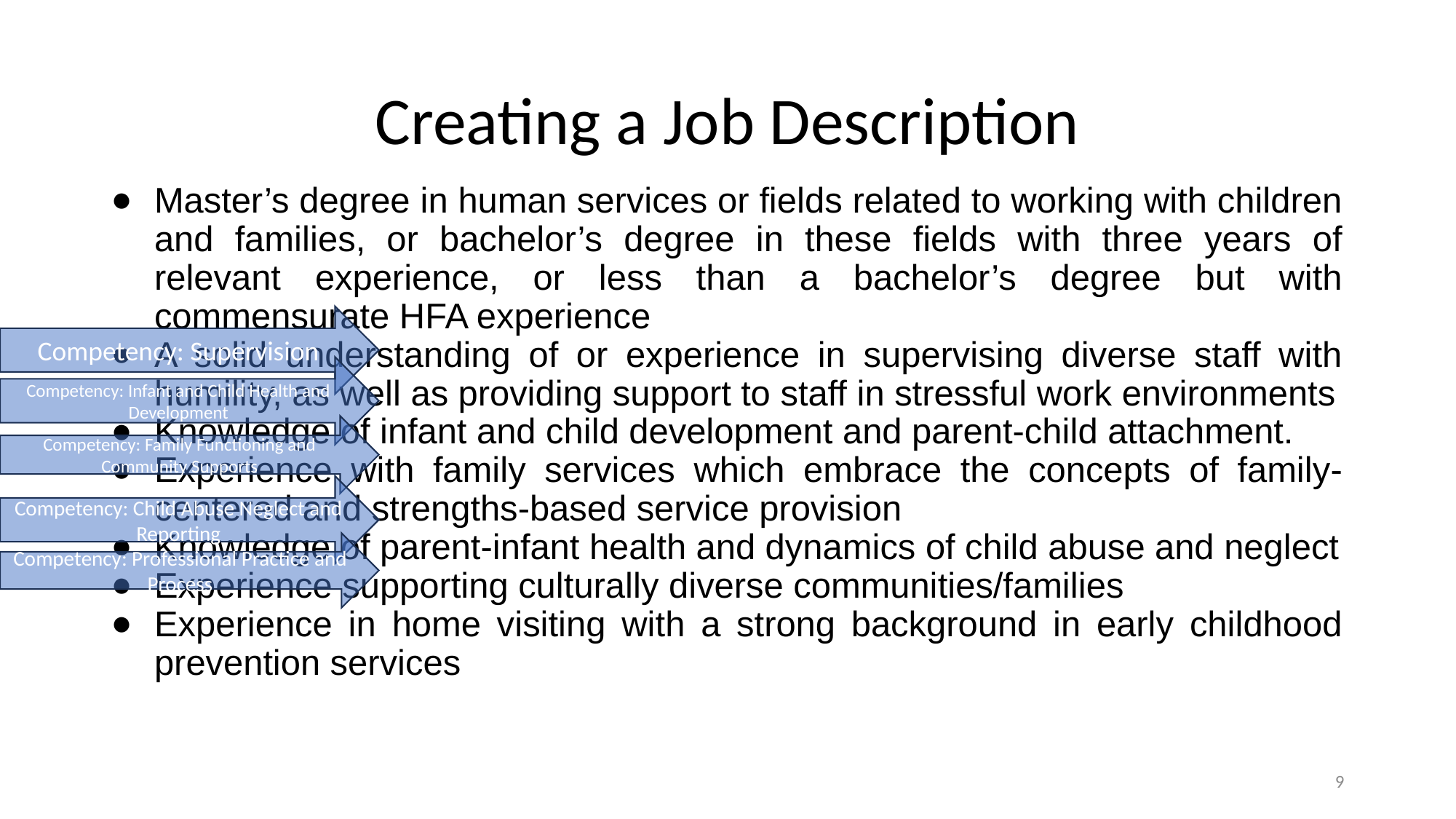

# Creating a Job Description
Master’s degree in human services or fields related to working with children and families, or bachelor’s degree in these fields with three years of relevant experience, or less than a bachelor’s degree but with commensurate HFA experience
A solid understanding of or experience in supervising diverse staff with humility, as well as providing support to staff in stressful work environments
Knowledge of infant and child development and parent-child attachment.
Experience with family services which embrace the concepts of family-centered and strengths-based service provision
Knowledge of parent-infant health and dynamics of child abuse and neglect
Experience supporting culturally diverse communities/families
Experience in home visiting with a strong background in early childhood prevention services

Competency: Supervision
Competency: Infant and Child Health and Development
Competency: Family Functioning and Community Supports
Competency: Child Abuse Neglect and Reporting
Competency: Professional Practice and Process
9